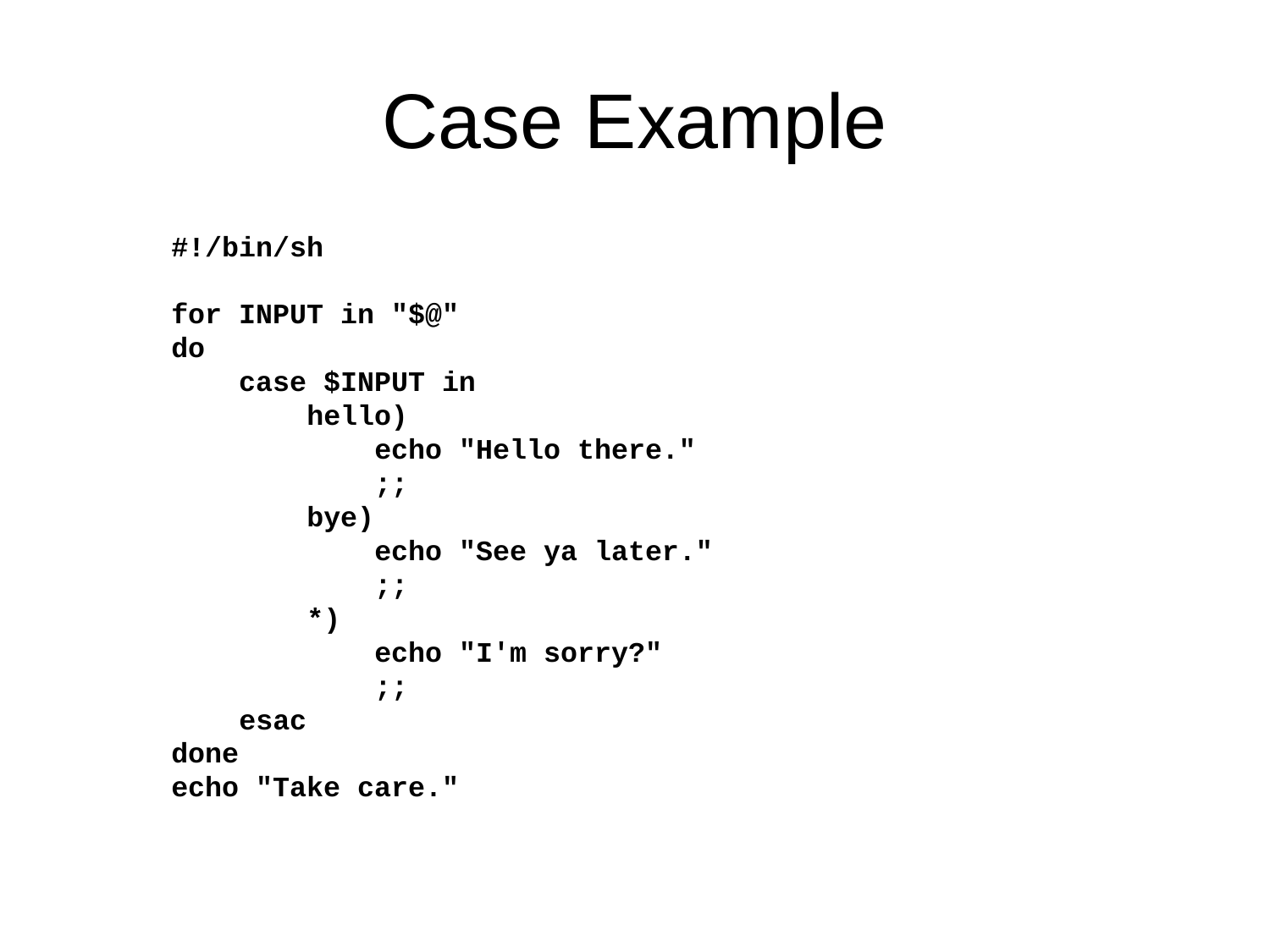

# Case Example
#!/bin/sh

for INPUT in "$@"
do
    case $INPUT in
        hello)
            echo "Hello there."
            ;;
        bye)
            echo "See ya later."
            ;;
        *)
            echo "I'm sorry?"
            ;;
    esac
done
echo "Take care."